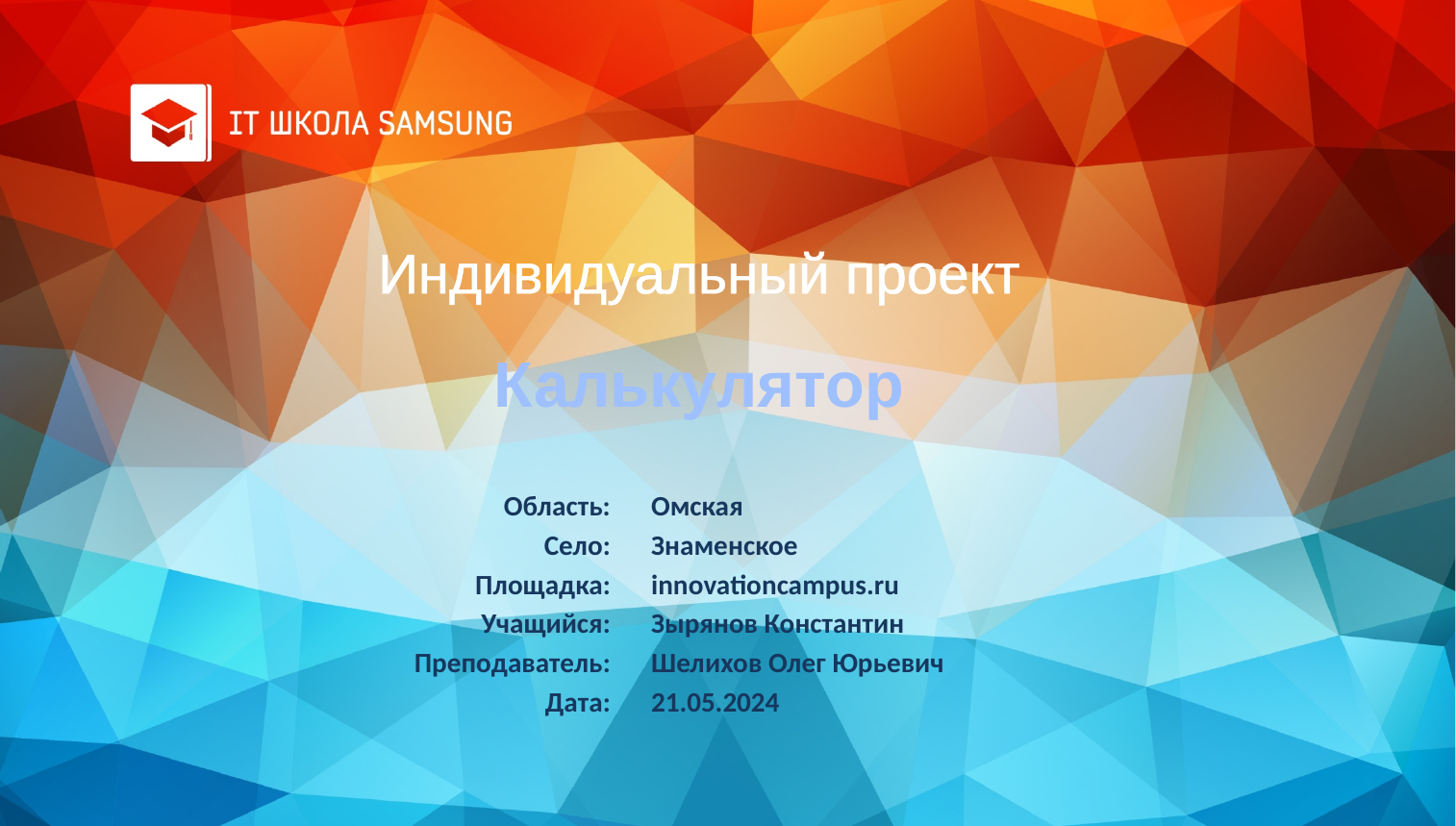

Индивидуальный проект
Калькулятор
Область:
Село:
Площадка:
Учащийся:
Преподаватель:
Дата:
Омская
Знаменское
innovationcampus.ru
Зырянов Константин
Шелихов Олег Юрьевич
21.05.2024